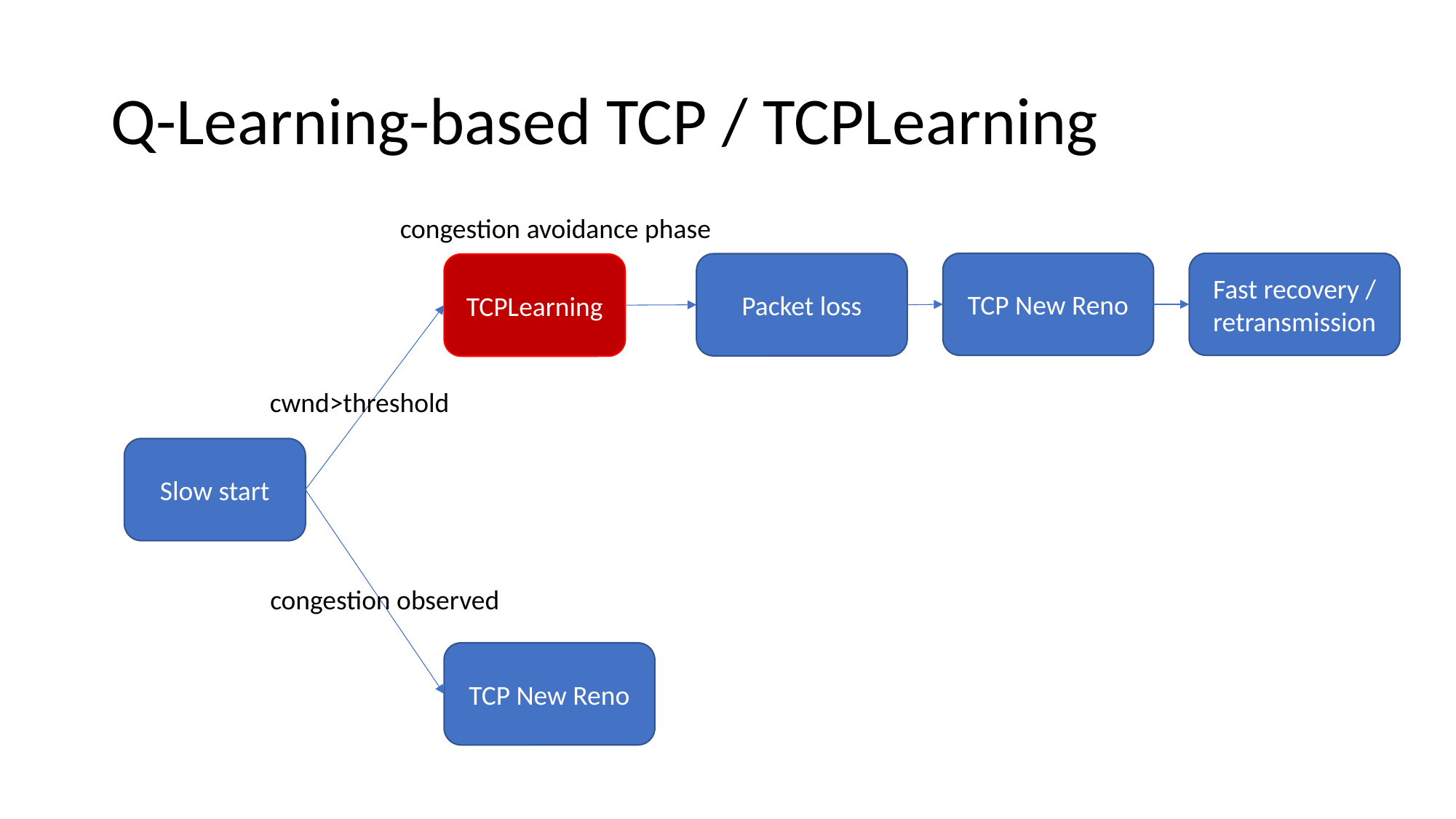

# Q-Learning-based TCP / TCPLearning
congestion avoidance phase
Fast recovery / retransmission
TCP New Reno
Packet loss
TCPLearning
cwnd>threshold
Slow start
congestion observed
TCP New Reno